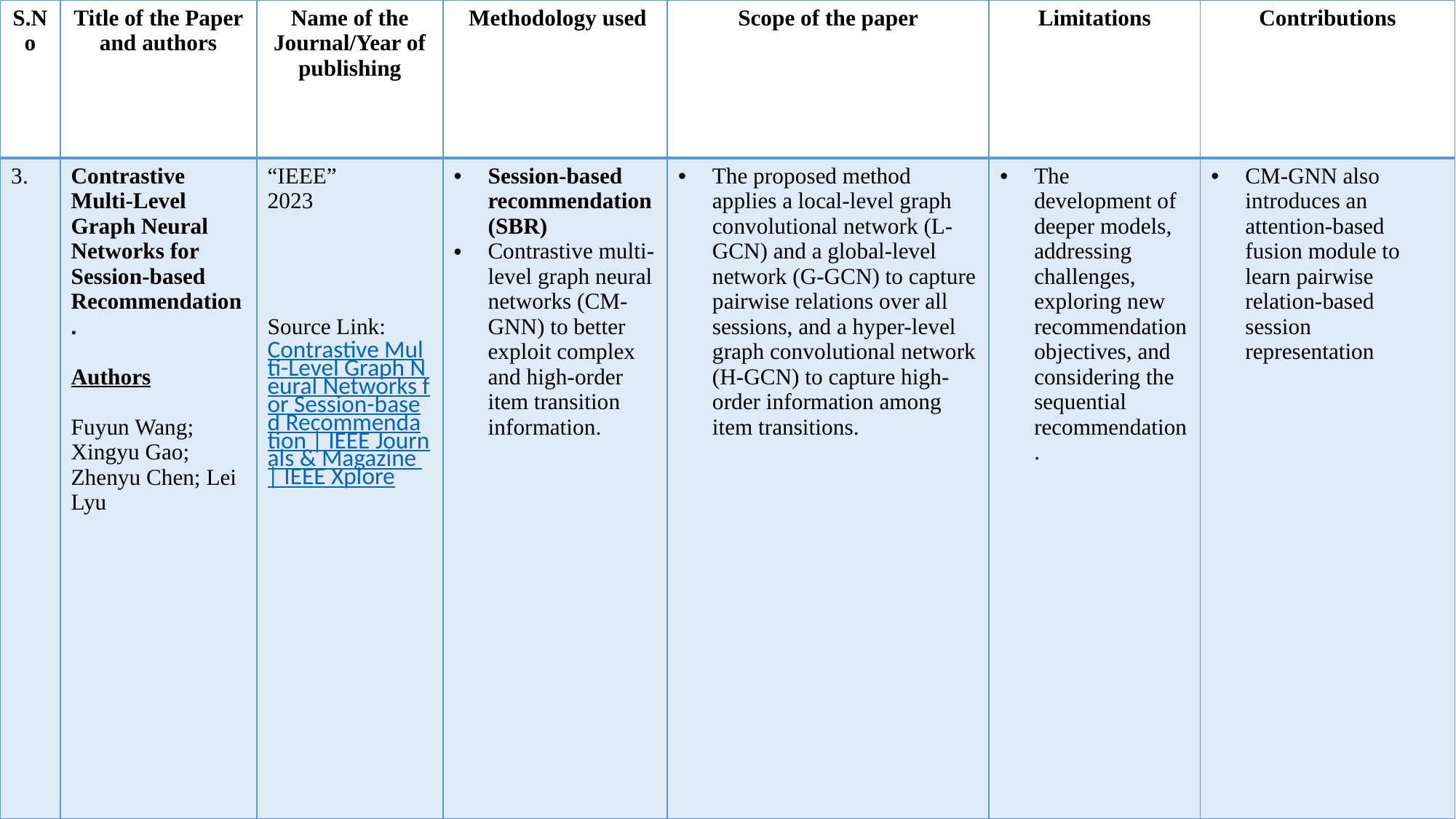

| S.No | Title of the Paper and authors | Name of the Journal/Year of publishing | Methodology used | Scope of the paper | Limitations | Contributions |
| --- | --- | --- | --- | --- | --- | --- |
| 3. | Contrastive Multi-Level Graph Neural Networks for Session-based Recommendation. Authors Fuyun Wang; Xingyu Gao; Zhenyu Chen; Lei Lyu | “IEEE” 2023 Source Link: Contrastive Multi-Level Graph Neural Networks for Session-based Recommendation | IEEE Journals & Magazine | IEEE Xplore | Session-based recommendation (SBR) Contrastive multi-level graph neural networks (CM-GNN) to better exploit complex and high-order item transition information. | The proposed method applies a local-level graph convolutional network (L-GCN) and a global-level network (G-GCN) to capture pairwise relations over all sessions, and a hyper-level graph convolutional network (H-GCN) to capture high-order information among item transitions. | The development of deeper models, addressing challenges, exploring new recommendation objectives, and considering the sequential recommendation. | CM-GNN also introduces an attention-based fusion module to learn pairwise relation-based session representation |